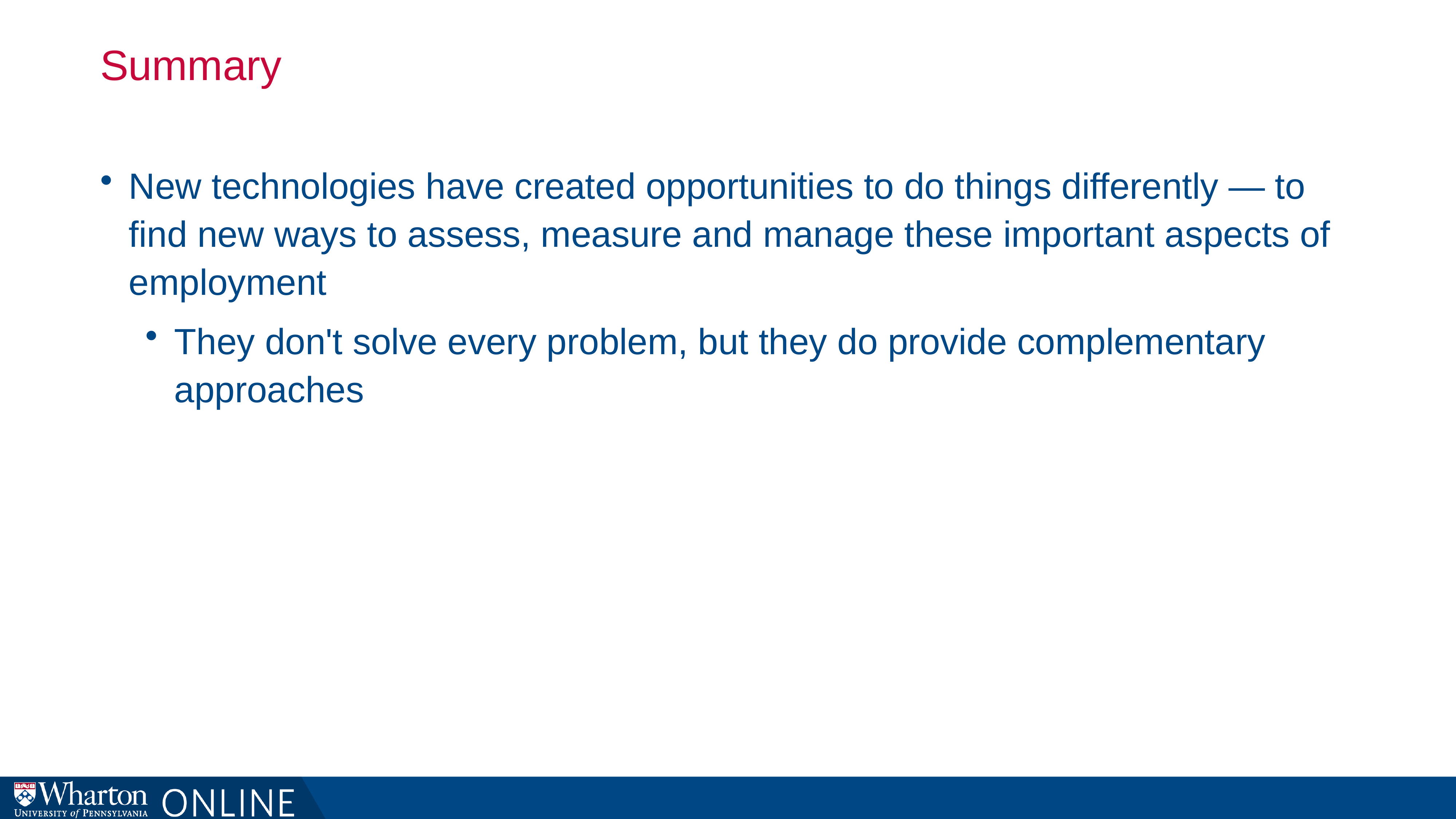

# Summary
New technologies have created opportunities to do things differently — to find new ways to assess, measure and manage these important aspects of employment
They don't solve every problem, but they do provide complementary approaches